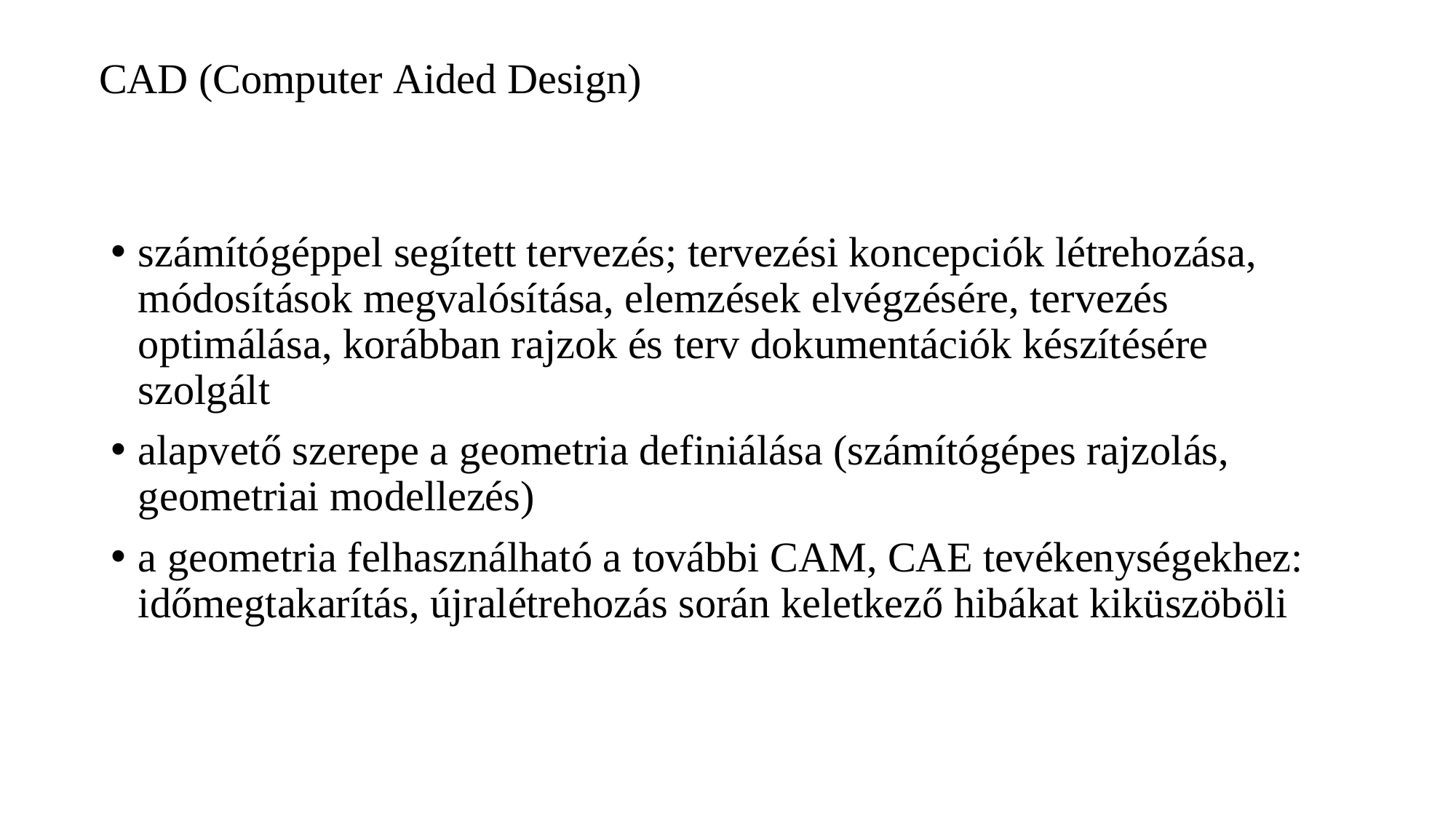

# CAD (Computer Aided Design)

számítógéppel segített tervezés; tervezési koncepciók létrehozása, módosítások megvalósítása, elemzések elvégzésére, tervezés optimálása, korábban rajzok és terv dokumentációk készítésére szolgált
alapvető szerepe a geometria definiálása (számítógépes rajzolás, geometriai modellezés)
a geometria felhasználható a további CAM, CAE tevékenységekhez: időmegtakarítás, újralétrehozás során keletkező hibákat kiküszöböli